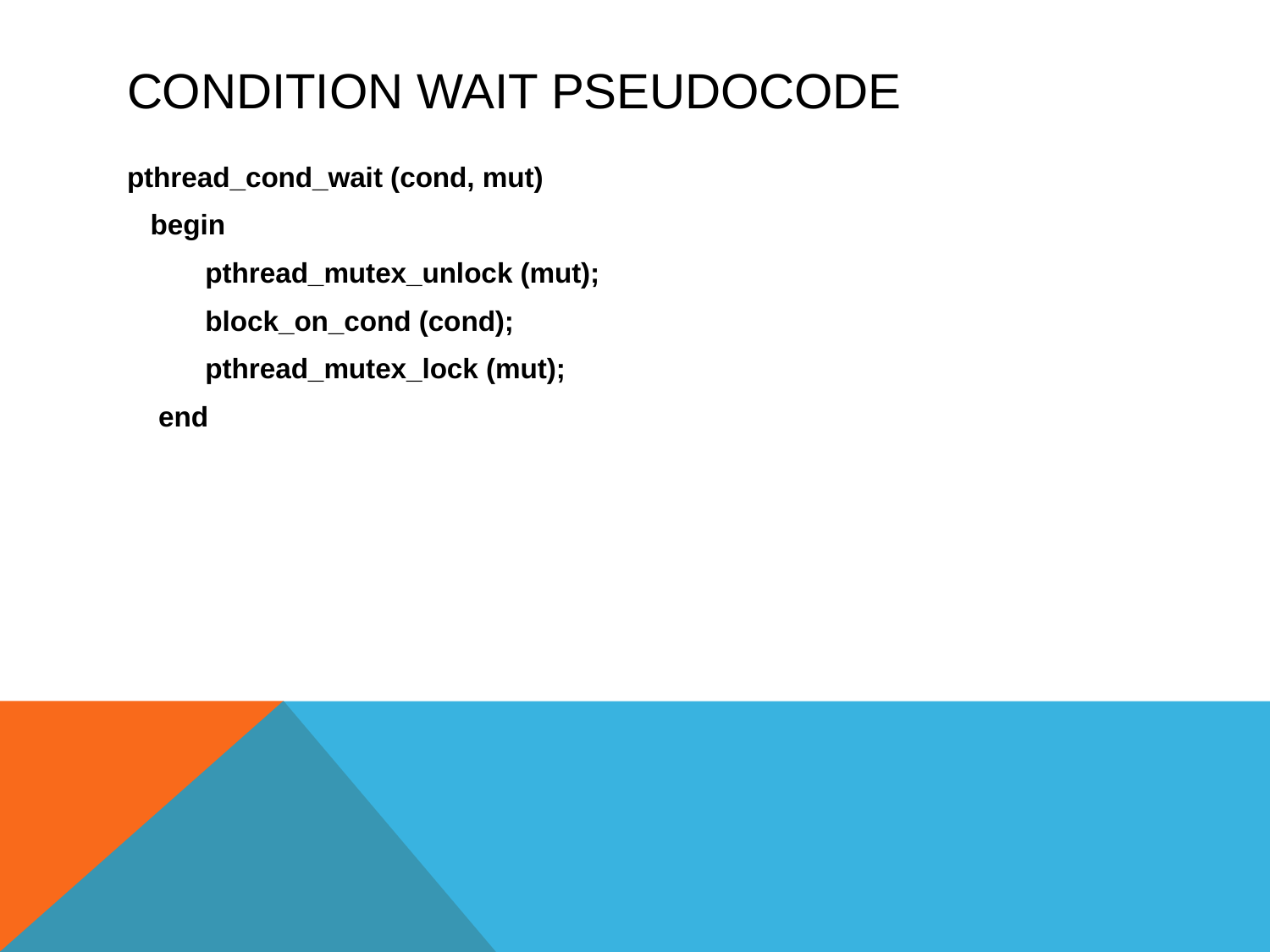

# Condition wait Pseudocode
pthread_cond_wait (cond, mut)
   begin
          pthread_mutex_unlock (mut);
          block_on_cond (cond);
          pthread_mutex_lock (mut);
    end